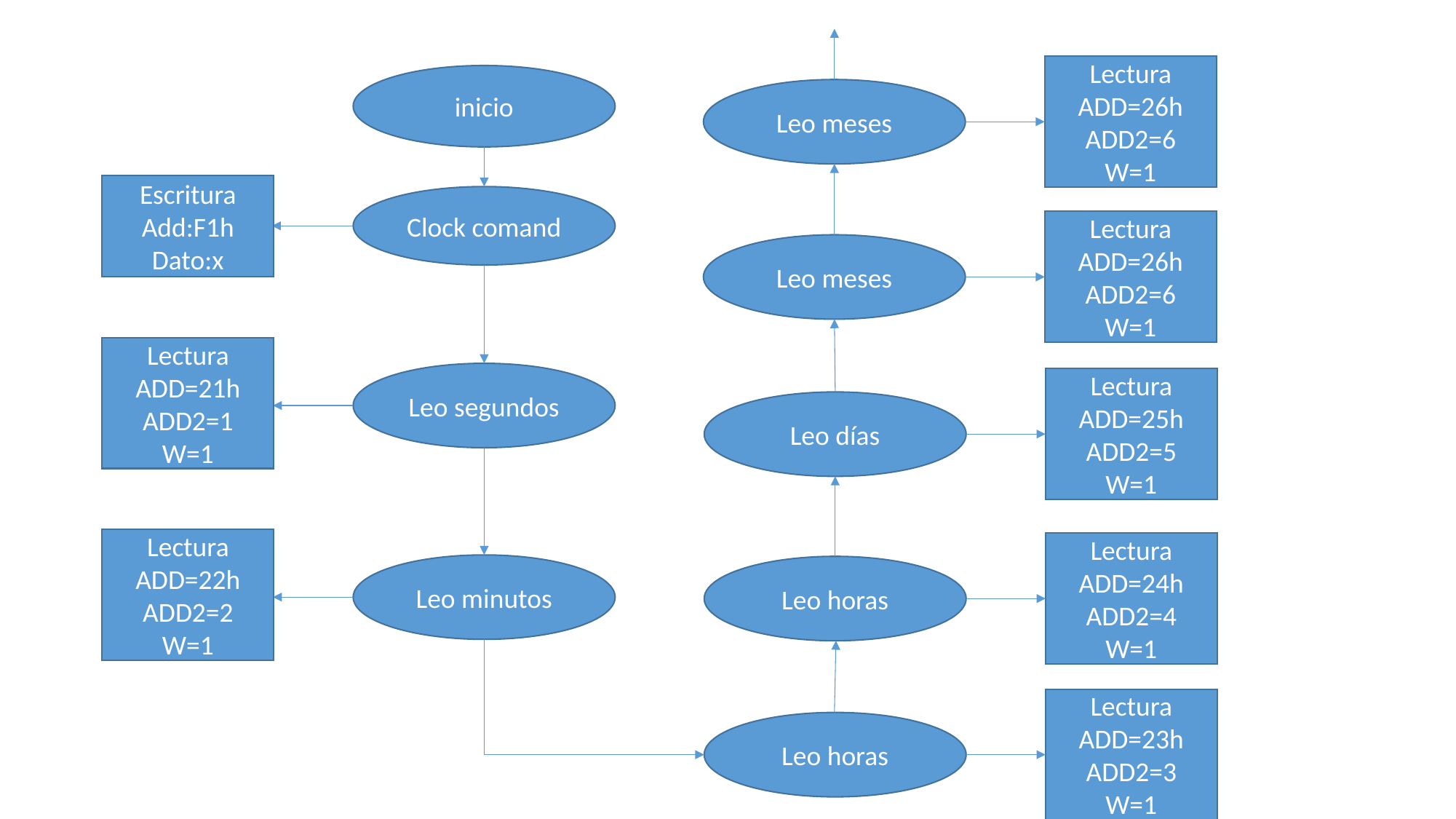

Lectura
ADD=26h
ADD2=6
W=1
inicio
Leo meses
Escritura
Add:F1h
Dato:x
Clock comand
Lectura
ADD=26h
ADD2=6
W=1
Leo meses
Lectura
ADD=21h
ADD2=1
W=1
Leo segundos
Lectura
ADD=25h
ADD2=5
W=1
Leo días
Lectura
ADD=22h
ADD2=2
W=1
Lectura
ADD=24h
ADD2=4
W=1
Leo minutos
Leo horas
Lectura
ADD=23h
ADD2=3
W=1
Leo horas